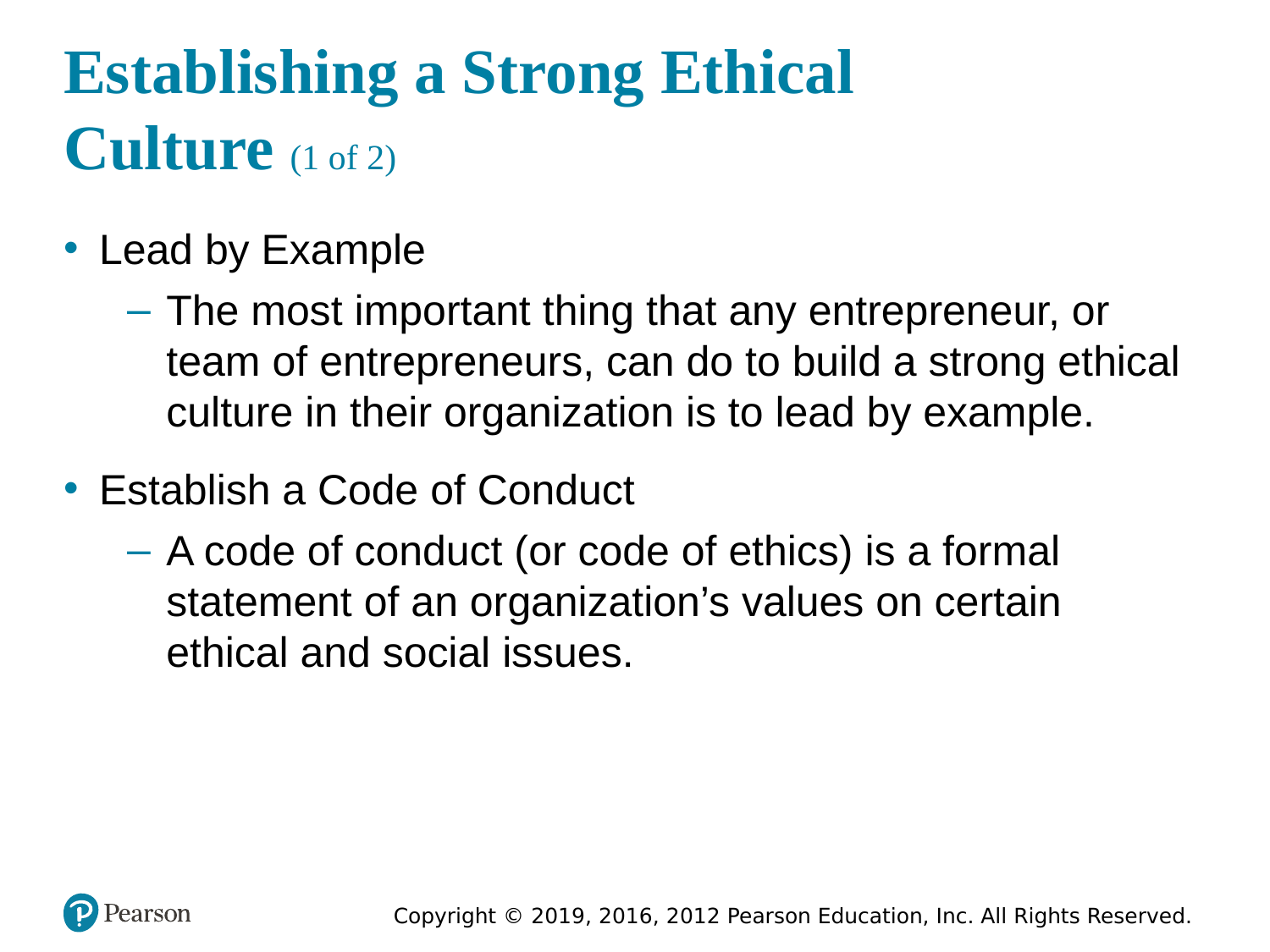

# Establishing a Strong Ethical Culture (1 of 2)
Lead by Example
The most important thing that any entrepreneur, or team of entrepreneurs, can do to build a strong ethical culture in their organization is to lead by example.
Establish a Code of Conduct
A code of conduct (or code of ethics) is a formal statement of an organization’s values on certain ethical and social issues.